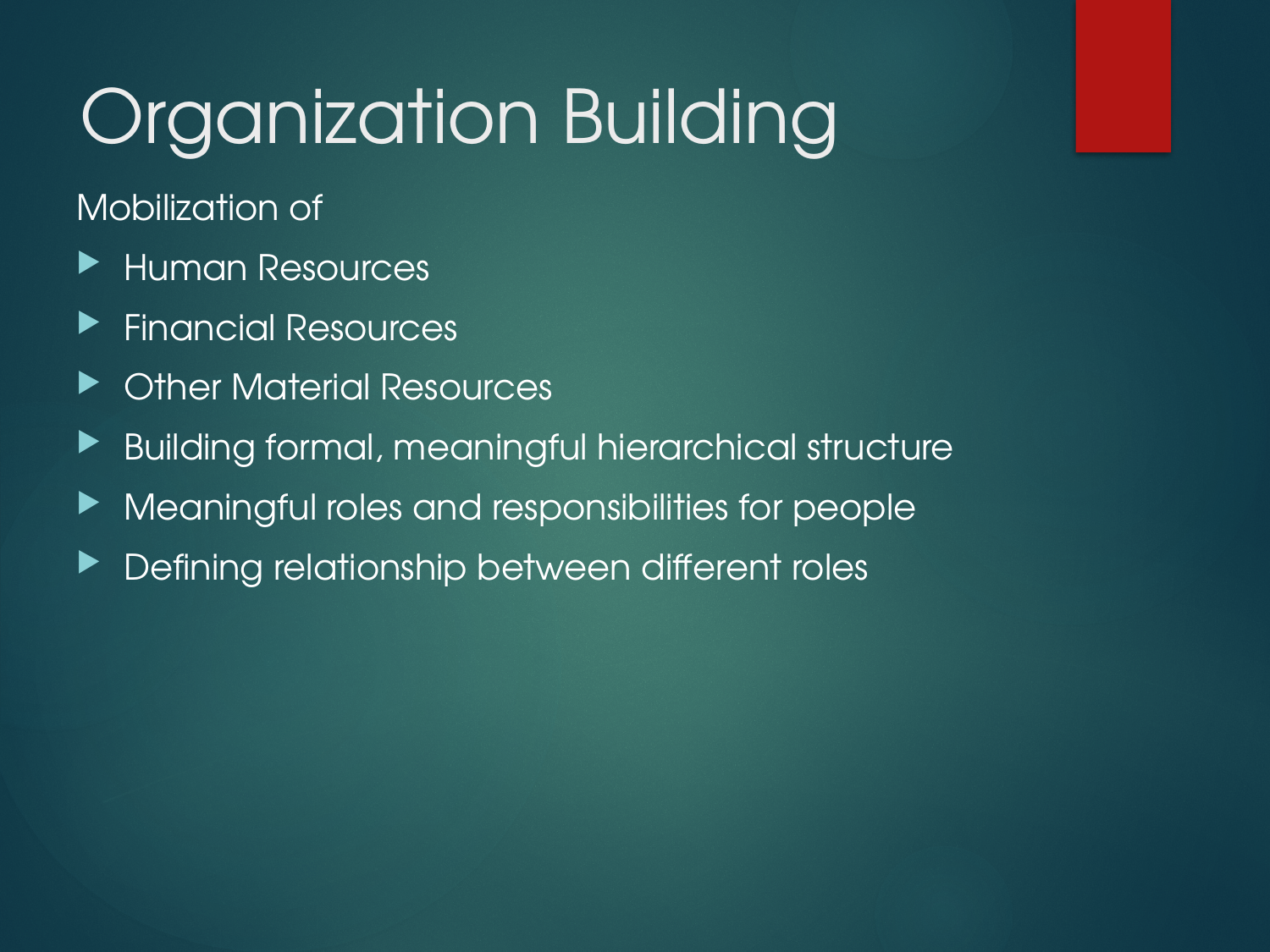

# Organization Building
Mobilization of
Human Resources
Financial Resources
Other Material Resources
Building formal, meaningful hierarchical structure
Meaningful roles and responsibilities for people
Defining relationship between different roles